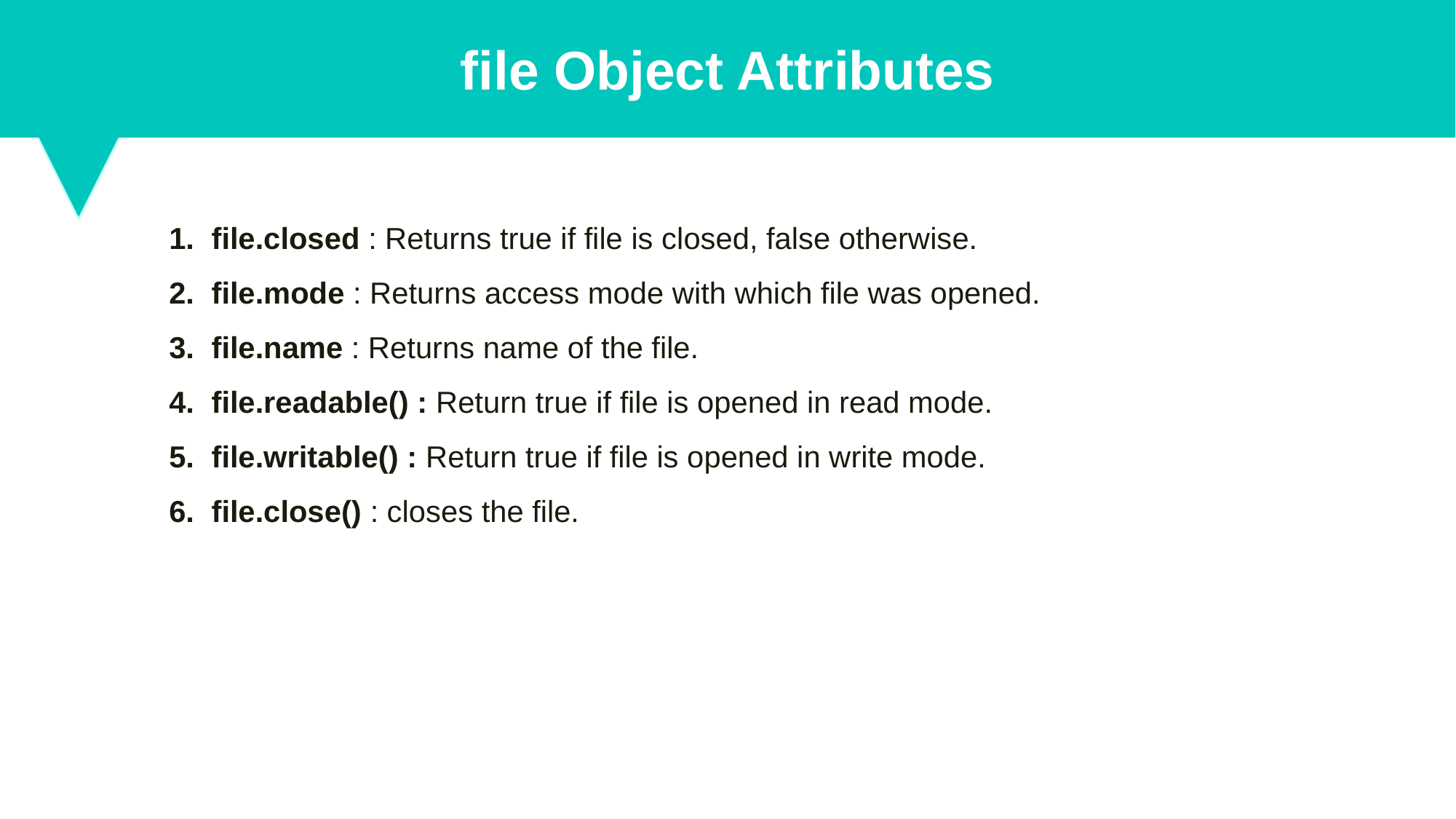

file Object Attributes

file.closed : Returns true if file is closed, false otherwise.
file.mode : Returns access mode with which file was opened.
file.name : Returns name of the file.
file.readable() : Return true if file is opened in read mode.
file.writable() : Return true if file is opened in write mode.
file.close() : closes the file.